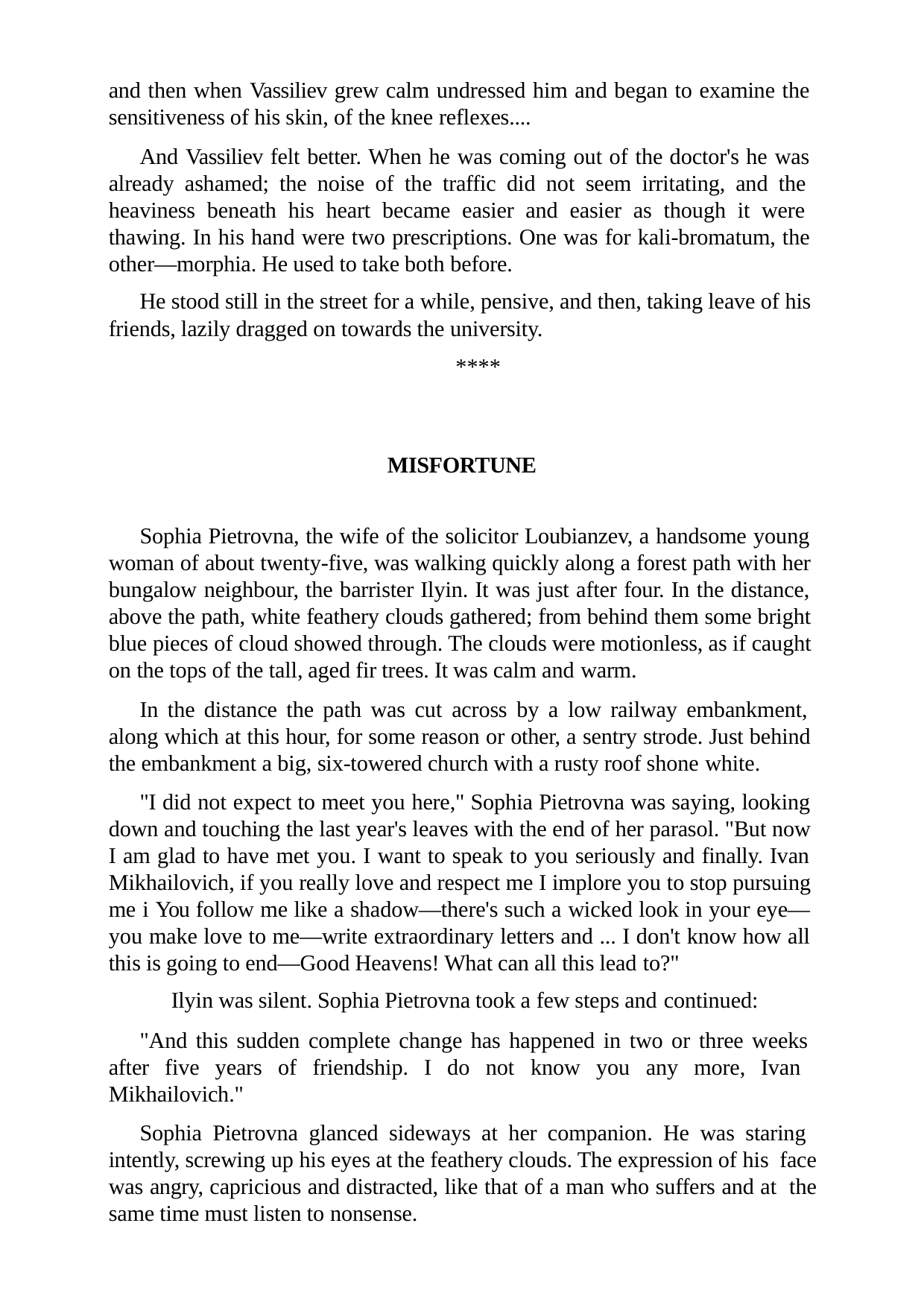

and then when Vassiliev grew calm undressed him and began to examine the  sensitiveness of his skin, of the knee reflexes....
And Vassiliev felt better. When he was coming out of the doctor's he was  already ashamed; the noise of the traffic did not seem irritating, and the  heaviness beneath his heart became easier and easier as though it were  thawing. In his hand were two prescriptions. One was for kali-bromatum, the  other—morphia. He used to take both before.
He stood still in the street for a while, pensive, and then, taking leave of his  friends, lazily dragged on towards the university.
****
MISFORTUNE

Sophia Pietrovna, the wife of the solicitor Loubianzev, a handsome young  woman of about twenty-five, was walking quickly along a forest path with her  bungalow neighbour, the barrister Ilyin. It was just after four. In the distance,  above the path, white feathery clouds gathered; from behind them some bright  blue pieces of cloud showed through. The clouds were motionless, as if caught  on the tops of the tall, aged fir trees. It was calm and warm.
In the distance the path was cut across by a low railway embankment,  along which at this hour, for some reason or other, a sentry strode. Just behind  the embankment a big, six-towered church with a rusty roof shone white.
"I did not expect to meet you here," Sophia Pietrovna was saying, looking  down and touching the last year's leaves with the end of her parasol. "But now  I am glad to have met you. I want to speak to you seriously and finally. Ivan  Mikhailovich, if you really love and respect me I implore you to stop pursuing  me i You follow me like a shadow—there's such a wicked look in your eye—  you make love to me—write extraordinary letters and ... I don't know how all  this is going to end—Good Heavens! What can all this lead to?"
Ilyin was silent. Sophia Pietrovna took a few steps and continued:
"And this sudden complete change has happened in two or three weeks  after five years of friendship. I do not know you any more, Ivan  Mikhailovich."
Sophia Pietrovna glanced sideways at her companion. He was staring  intently, screwing up his eyes at the feathery clouds. The expression of his  face was angry, capricious and distracted, like that of a man who suffers and at  the same time must listen to nonsense.